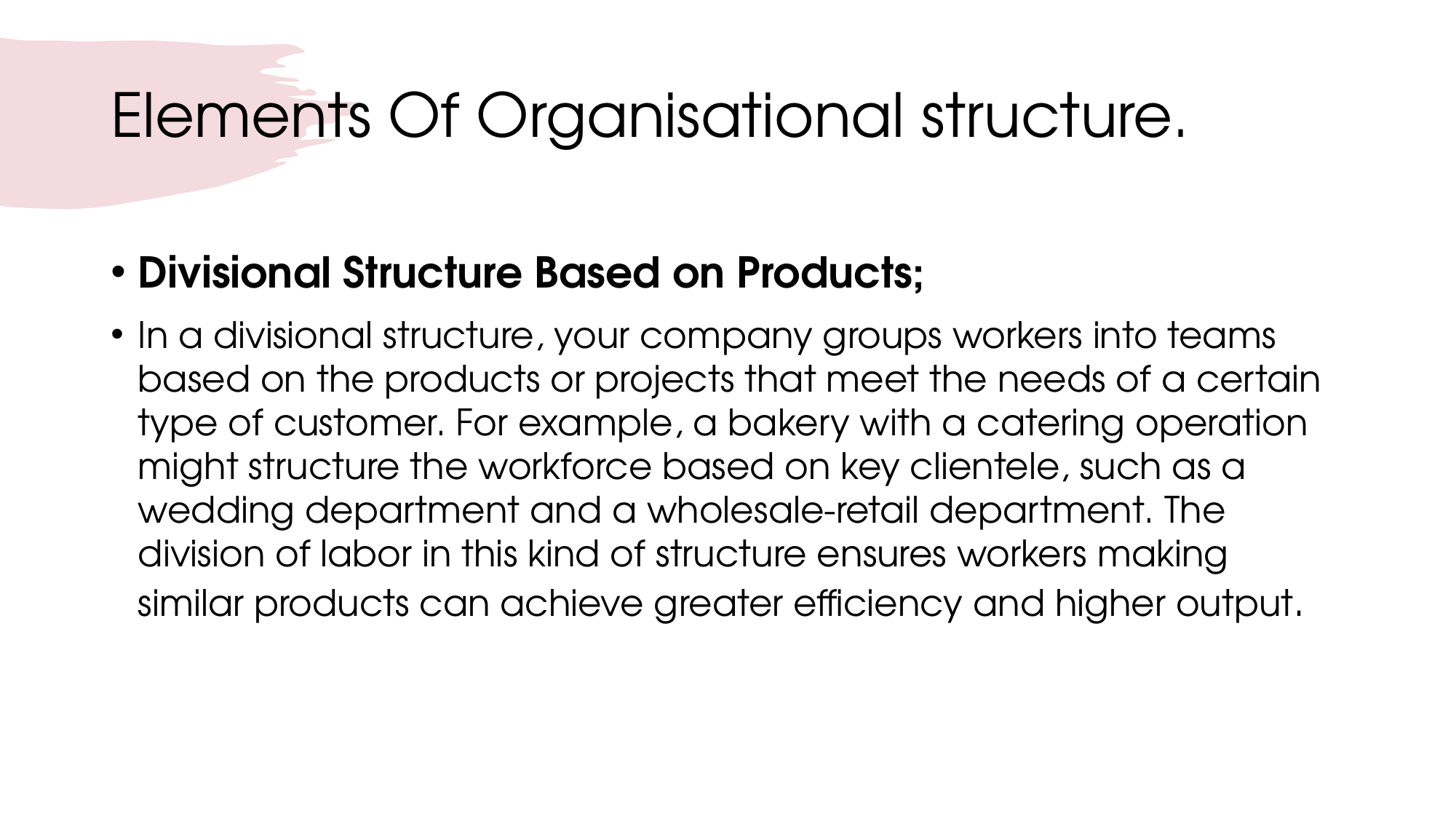

# Elements Of Organisational structure.
Divisional Structure Based on Products;
In a divisional structure, your company groups workers into teams based on the products or projects that meet the needs of a certain type of customer. For example, a bakery with a catering operation might structure the workforce based on key clientele, such as a wedding department and a wholesale-retail department. The division of labor in this kind of structure ensures workers making similar products can achieve greater efficiency and higher output.